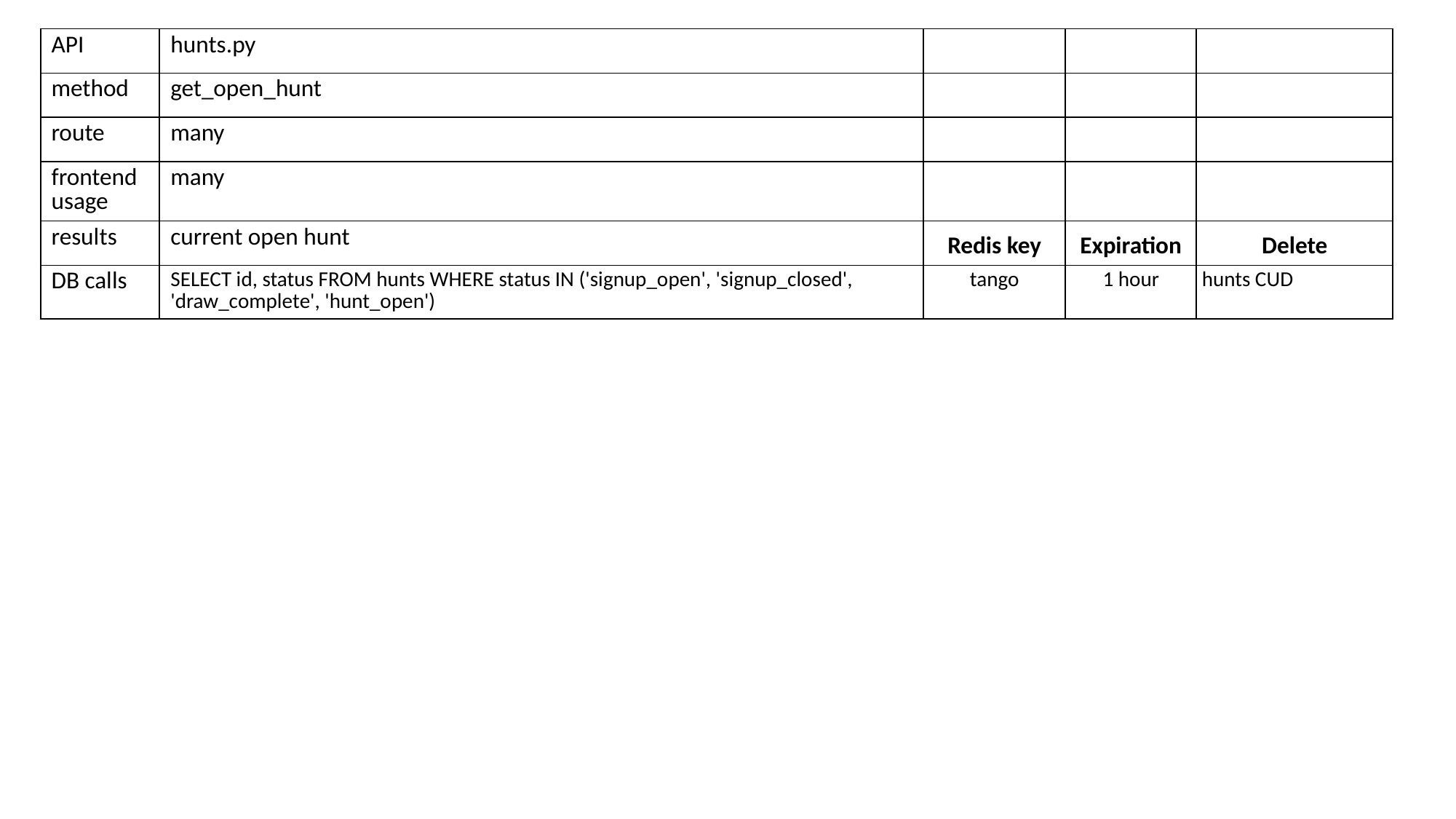

| API | hunts.py |  |  |  |
| --- | --- | --- | --- | --- |
| method | get\_open\_hunt |  |  |  |
| route | many |  |  |  |
| frontend usage | many |  |  |  |
| results | current open hunt | Redis key | Expiration | Delete |
| DB calls | SELECT id, status FROM hunts WHERE status IN ('signup\_open', 'signup\_closed', 'draw\_complete', 'hunt\_open') | tango | 1 hour | hunts CUD |